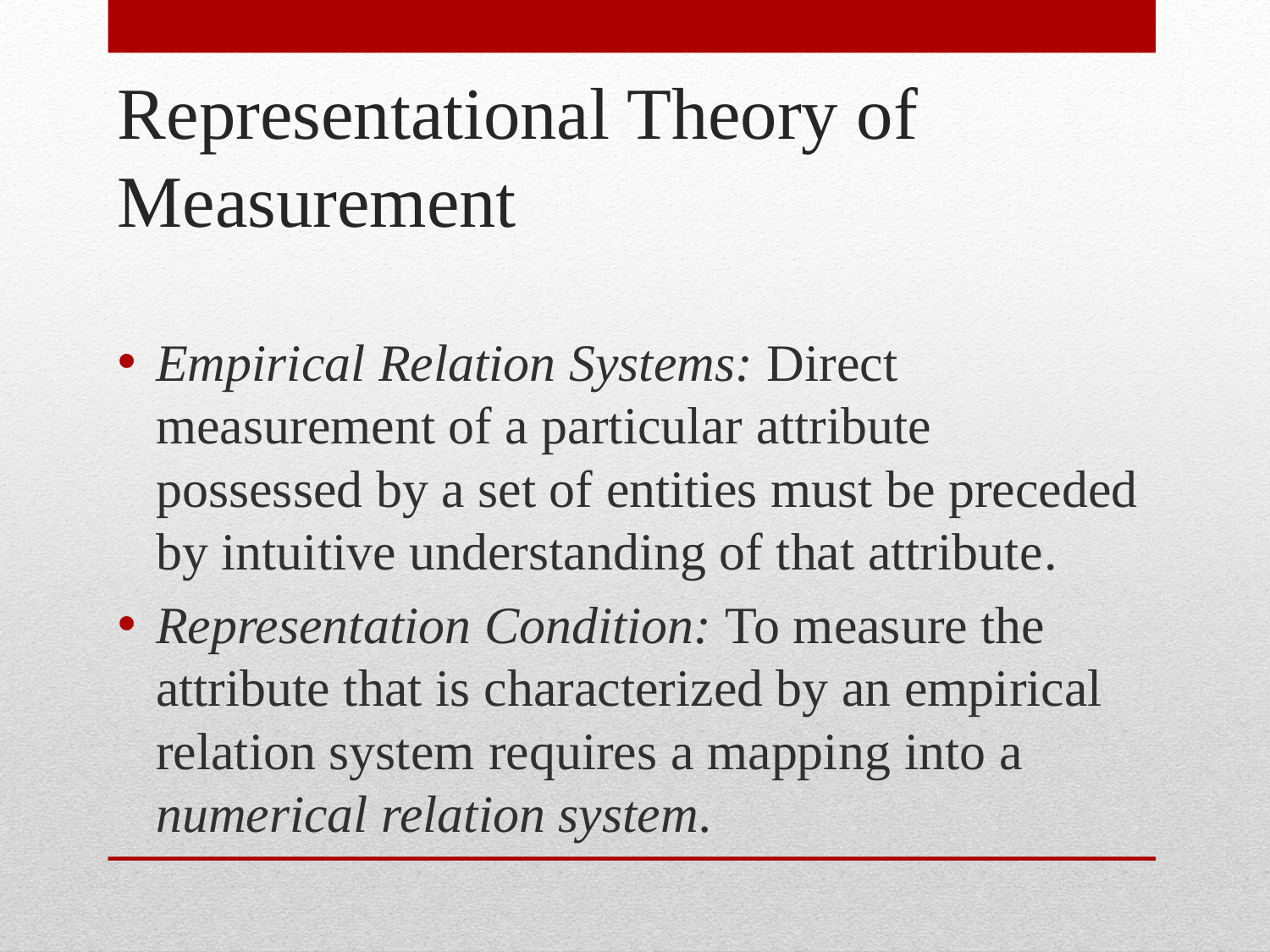

# Representational Theory of Measurement
Empirical Relation Systems: Direct measurement of a particular attribute possessed by a set of entities must be preceded by intuitive understanding of that attribute.
Representation Condition: To measure the attribute that is characterized by an empirical relation system requires a mapping into a numerical relation system.